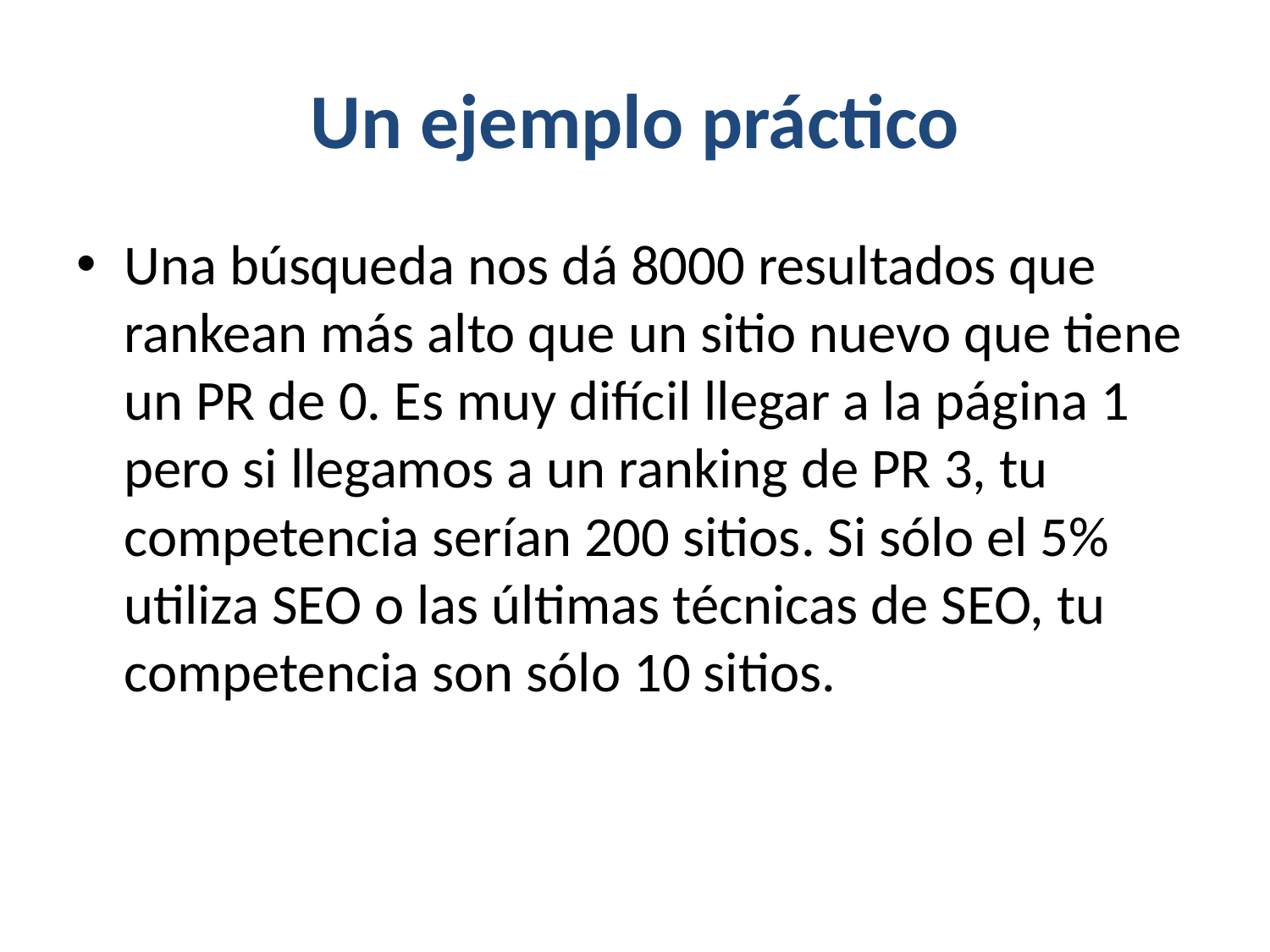

# Un ejemplo práctico
Una búsqueda nos dá 8000 resultados que rankean más alto que un sitio nuevo que tiene un PR de 0. Es muy difícil llegar a la página 1 pero si llegamos a un ranking de PR 3, tu competencia serían 200 sitios. Si sólo el 5% utiliza SEO o las últimas técnicas de SEO, tu competencia son sólo 10 sitios.